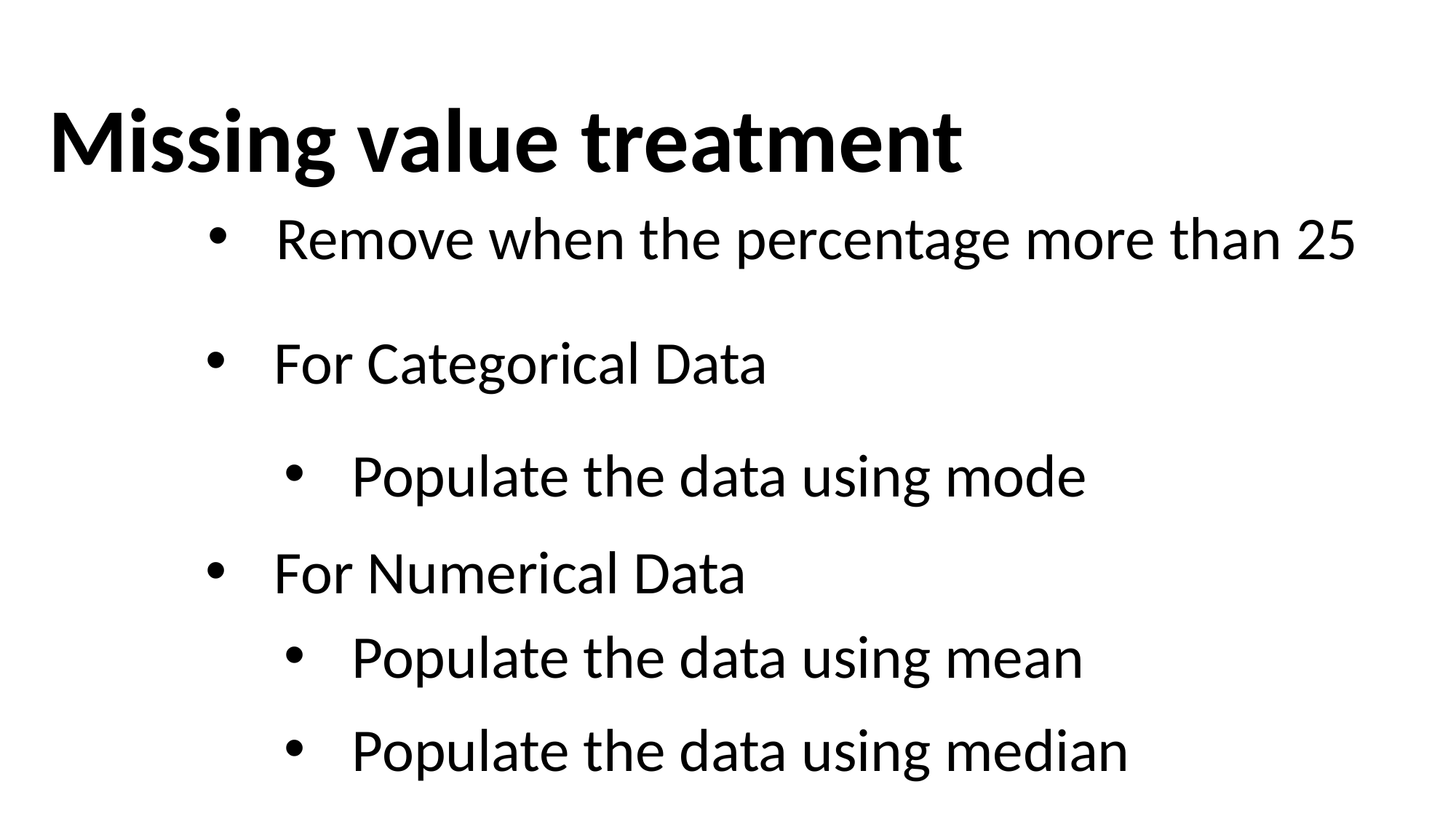

Missing value treatment
Remove when the percentage more than 25
For Categorical Data
Populate the data using mode
For Numerical Data
Populate the data using mean
Populate the data using median